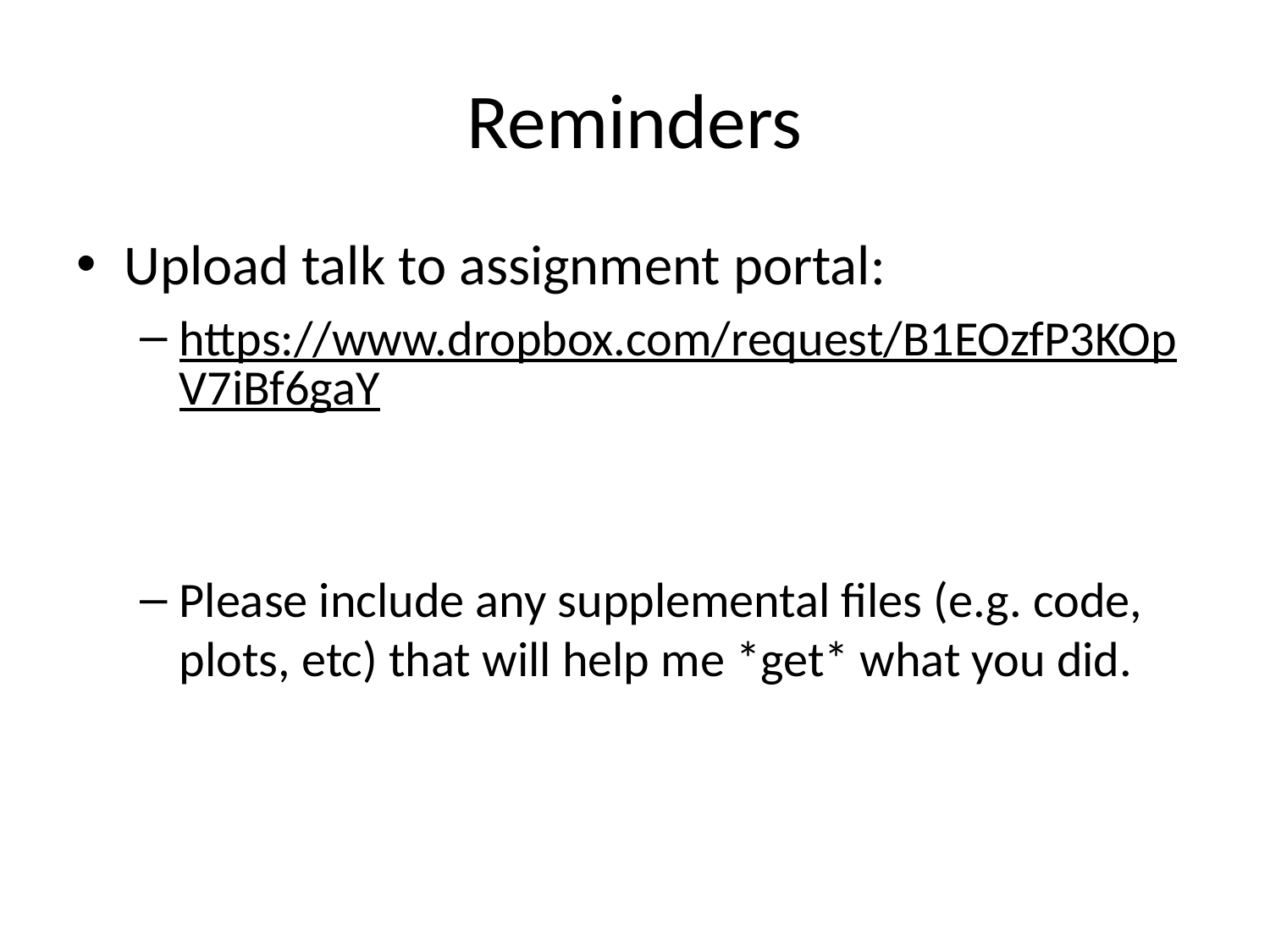

# Reminders
Upload talk to assignment portal:
https://www.dropbox.com/request/B1EOzfP3KOpV7iBf6gaY

Please include any supplemental files (e.g. code, plots, etc) that will help me *get* what you did.